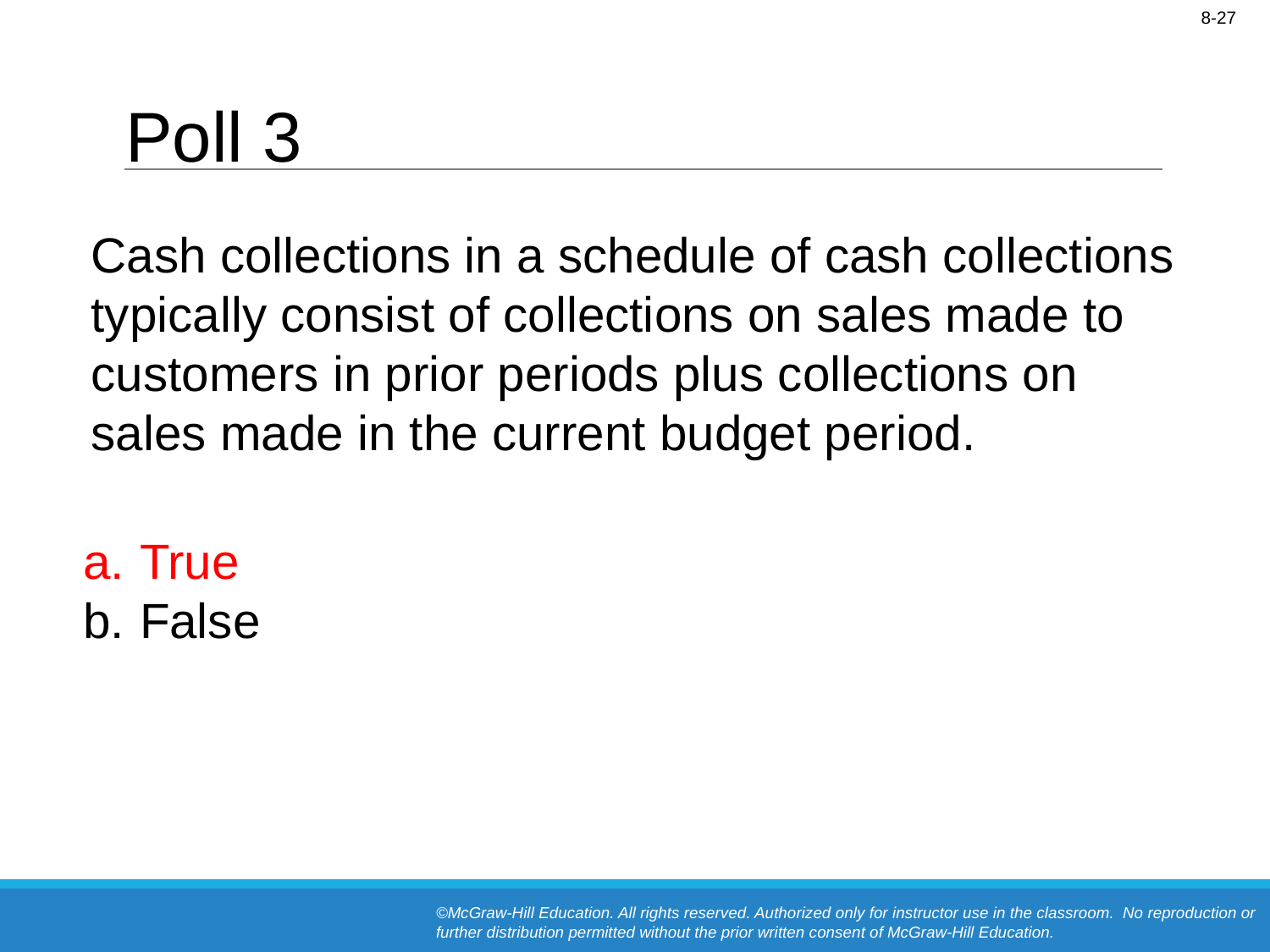

# Poll 3
Cash collections in a schedule of cash collections typically consist of collections on sales made to customers in prior periods plus collections on sales made in the current budget period.

True
False